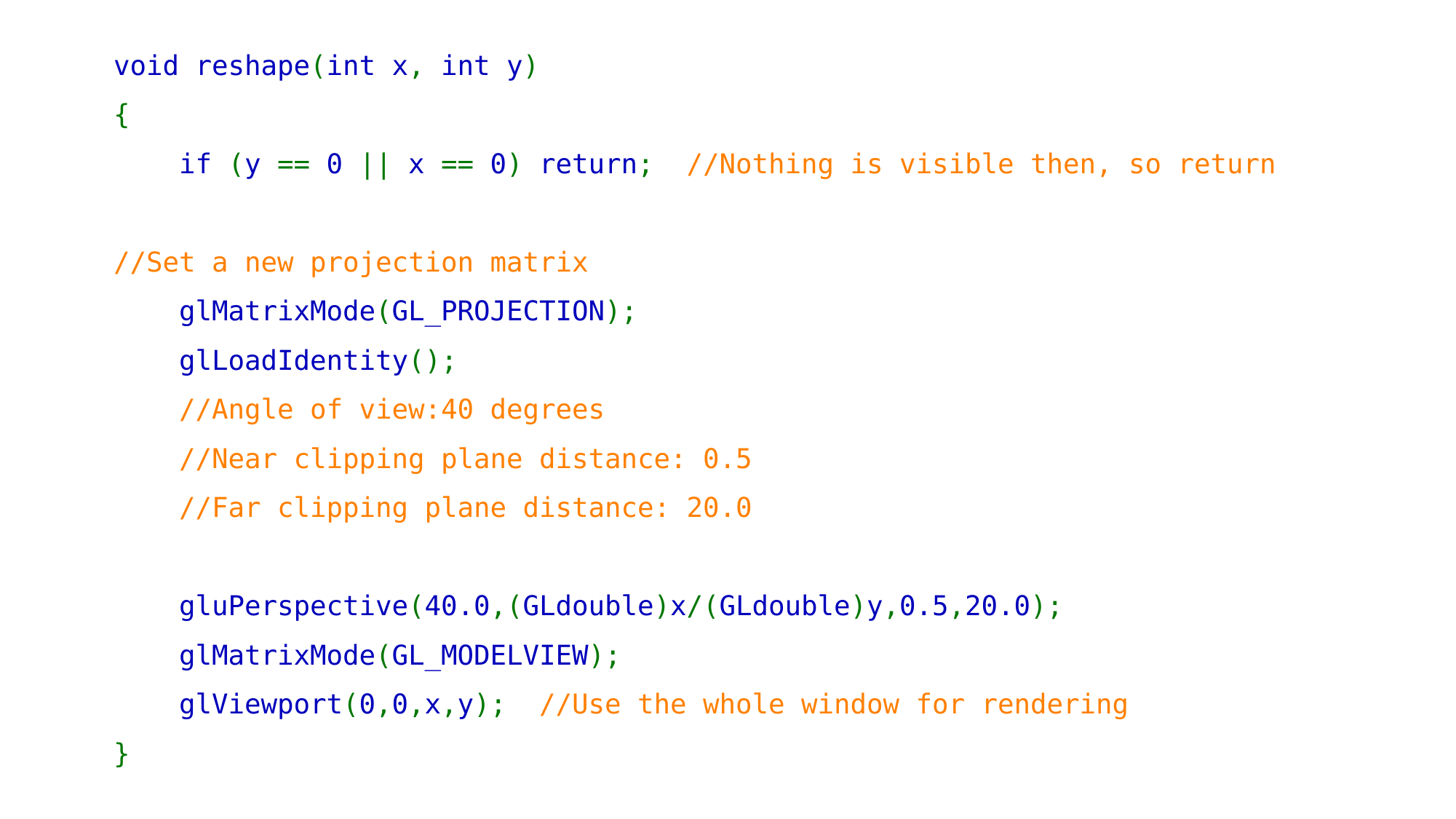

void reshape(int x, int y)
{
    if (y == 0 || x == 0) return;  //Nothing is visible then, so return
//Set a new projection matrix
    glMatrixMode(GL_PROJECTION);  
    glLoadIdentity();
    //Angle of view:40 degrees
    //Near clipping plane distance: 0.5
    //Far clipping plane distance: 20.0
     
    gluPerspective(40.0,(GLdouble)x/(GLdouble)y,0.5,20.0);
    glMatrixMode(GL_MODELVIEW);
    glViewport(0,0,x,y);  //Use the whole window for rendering
}